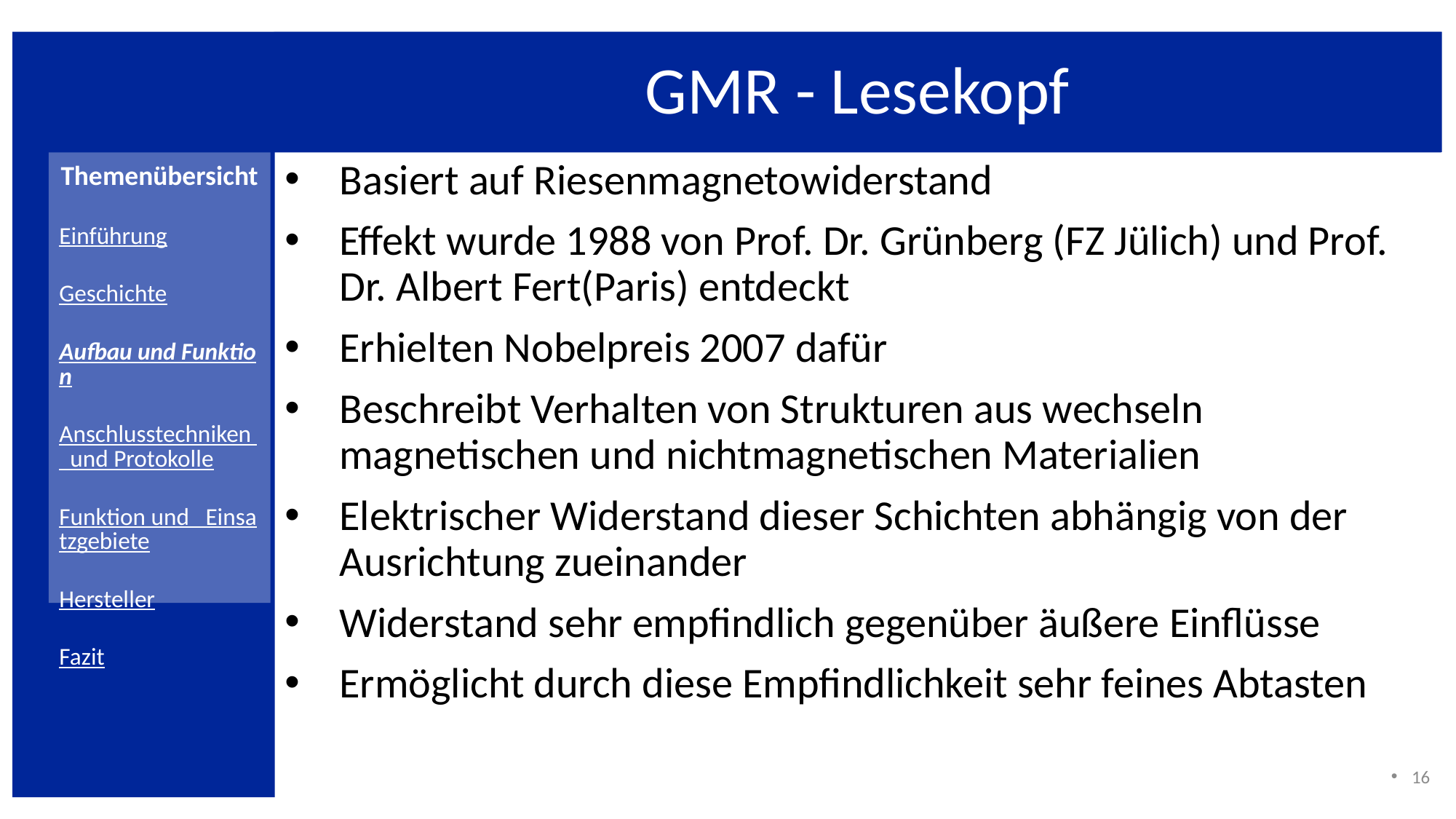

# GMR - Lesekopf
Basiert auf Riesenmagnetowiderstand
Effekt wurde 1988 von Prof. Dr. Grünberg (FZ Jülich) und Prof. Dr. Albert Fert(Paris) entdeckt
Erhielten Nobelpreis 2007 dafür
Beschreibt Verhalten von Strukturen aus wechseln magnetischen und nichtmagnetischen Materialien
Elektrischer Widerstand dieser Schichten abhängig von der Ausrichtung zueinander
Widerstand sehr empfindlich gegenüber äußere Einflüsse
Ermöglicht durch diese Empfindlichkeit sehr feines Abtasten
16